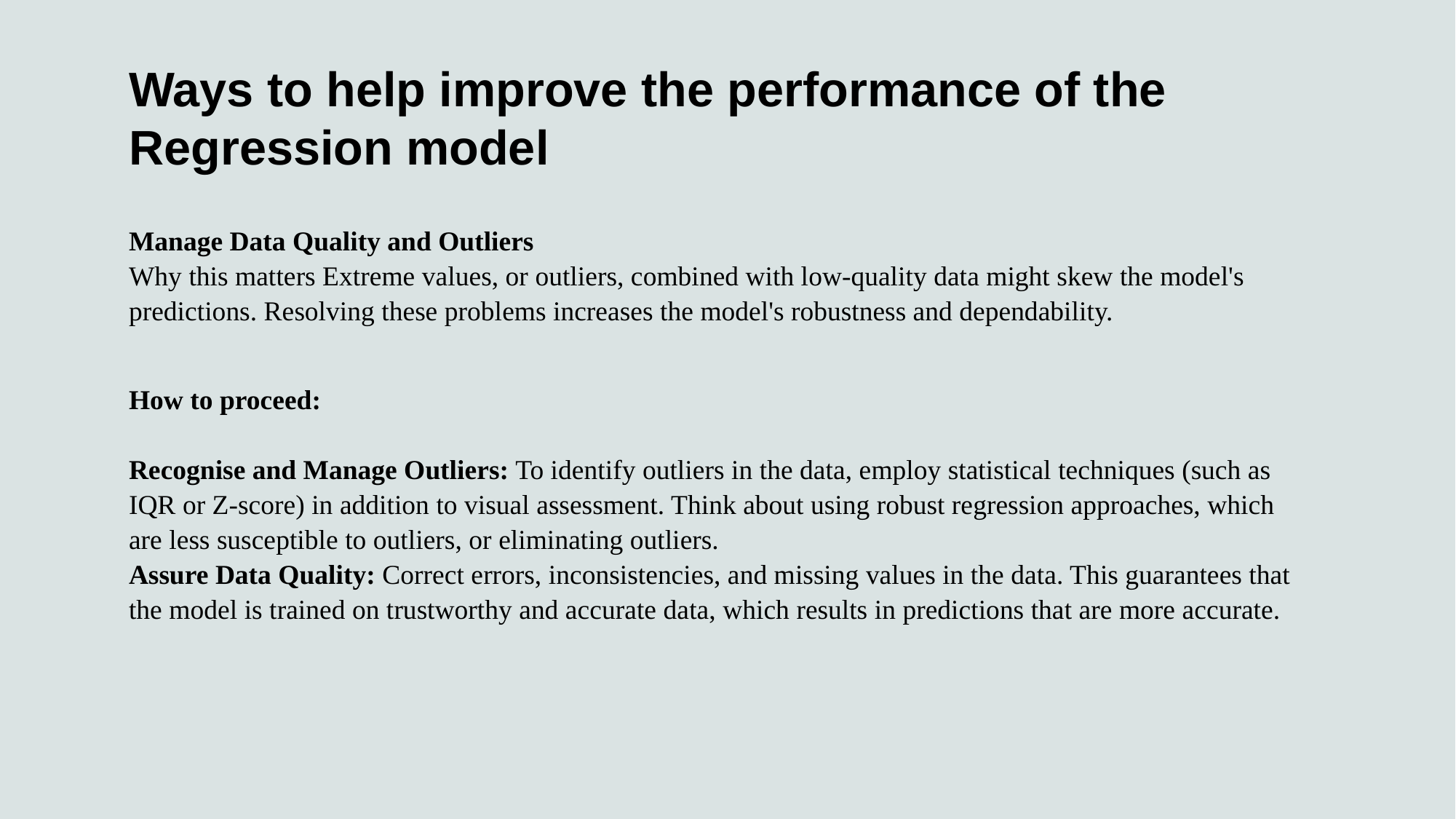

# Ways to help improve the performance of the Regression model
Manage Data Quality and Outliers
Why this matters Extreme values, or outliers, combined with low-quality data might skew the model's predictions. Resolving these problems increases the model's robustness and dependability.
How to proceed:
Recognise and Manage Outliers: To identify outliers in the data, employ statistical techniques (such as IQR or Z-score) in addition to visual assessment. Think about using robust regression approaches, which are less susceptible to outliers, or eliminating outliers.
Assure Data Quality: Correct errors, inconsistencies, and missing values in the data. This guarantees that the model is trained on trustworthy and accurate data, which results in predictions that are more accurate.